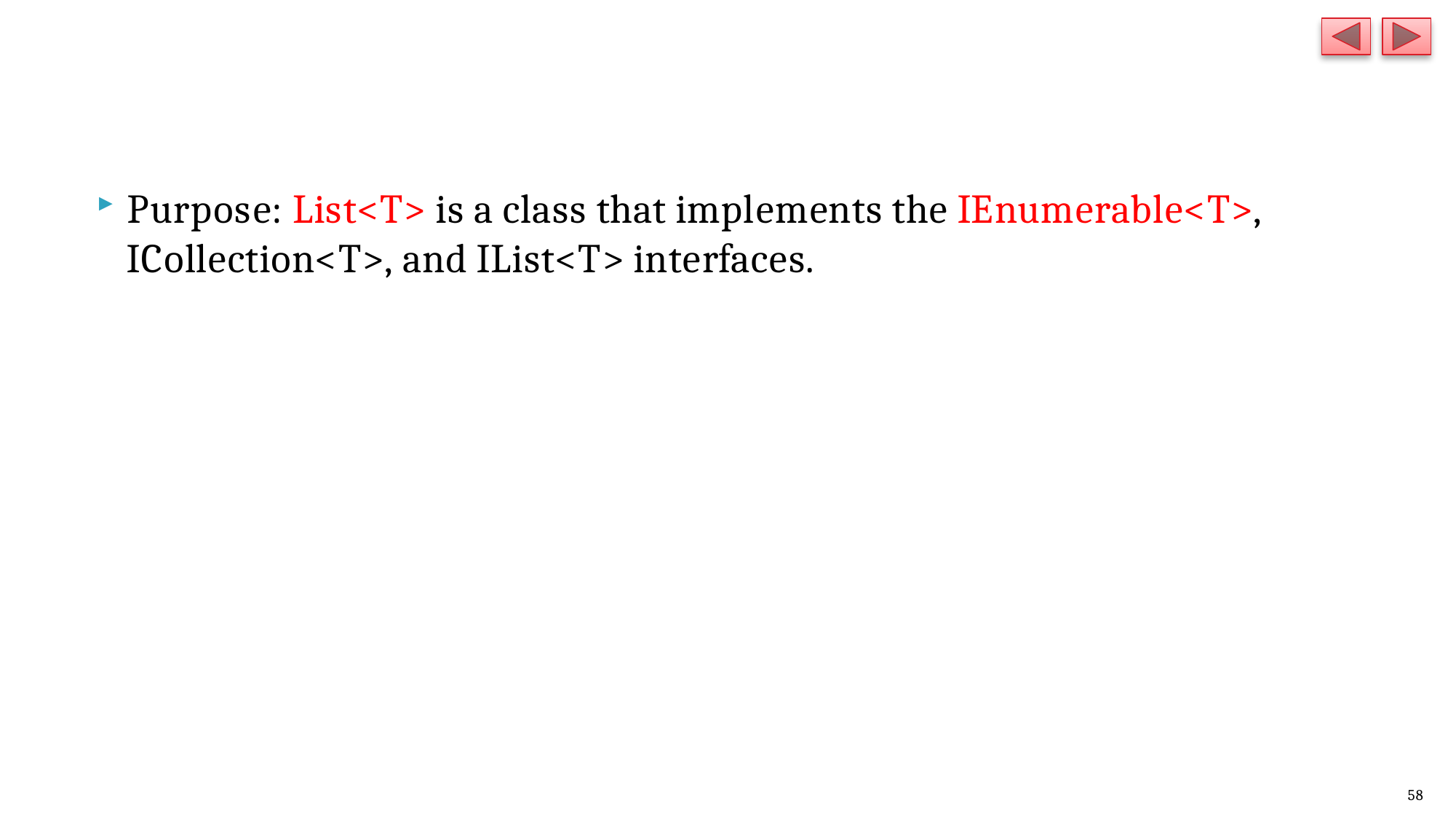

#
Purpose: List<T> is a class that implements the IEnumerable<T>, ICollection<T>, and IList<T> interfaces.
58